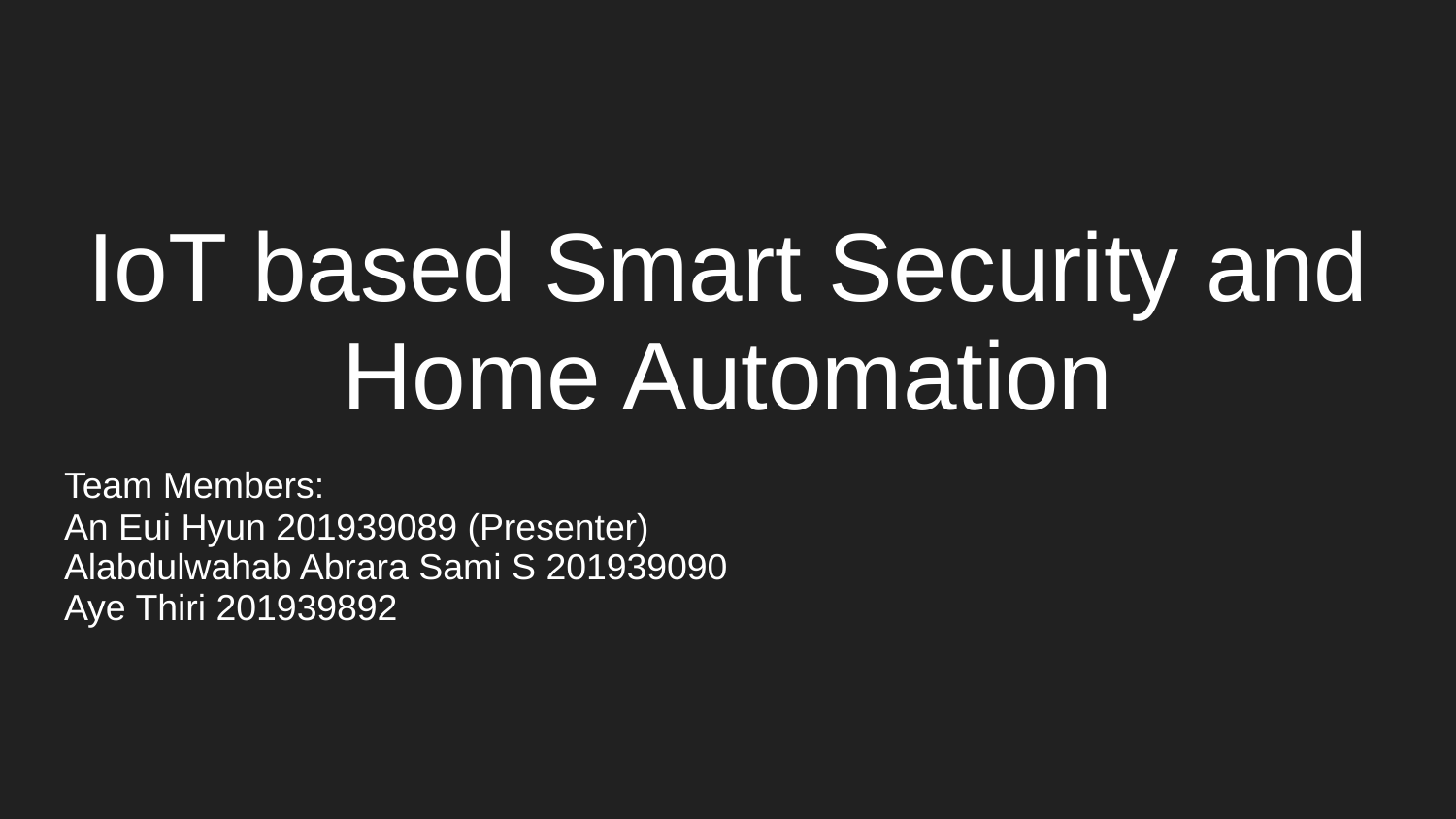

# IoT based Smart Security and Home Automation
Team Members:
An Eui Hyun 201939089 (Presenter)
Alabdulwahab Abrara Sami S 201939090
Aye Thiri 201939892